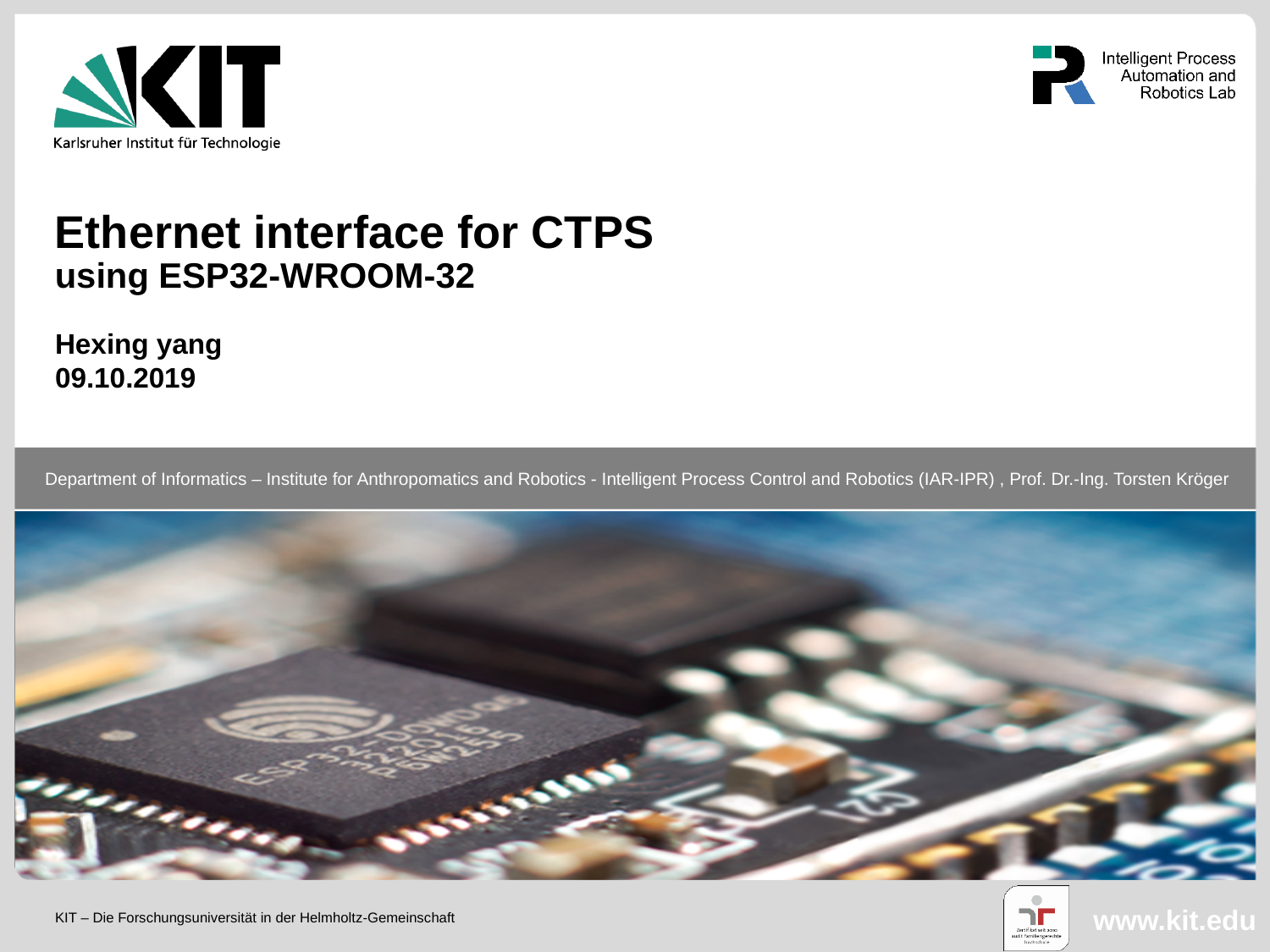

Ethernet interface for CTPS
using ESP32-WROOM-32
Hexing yang
09.10.2019